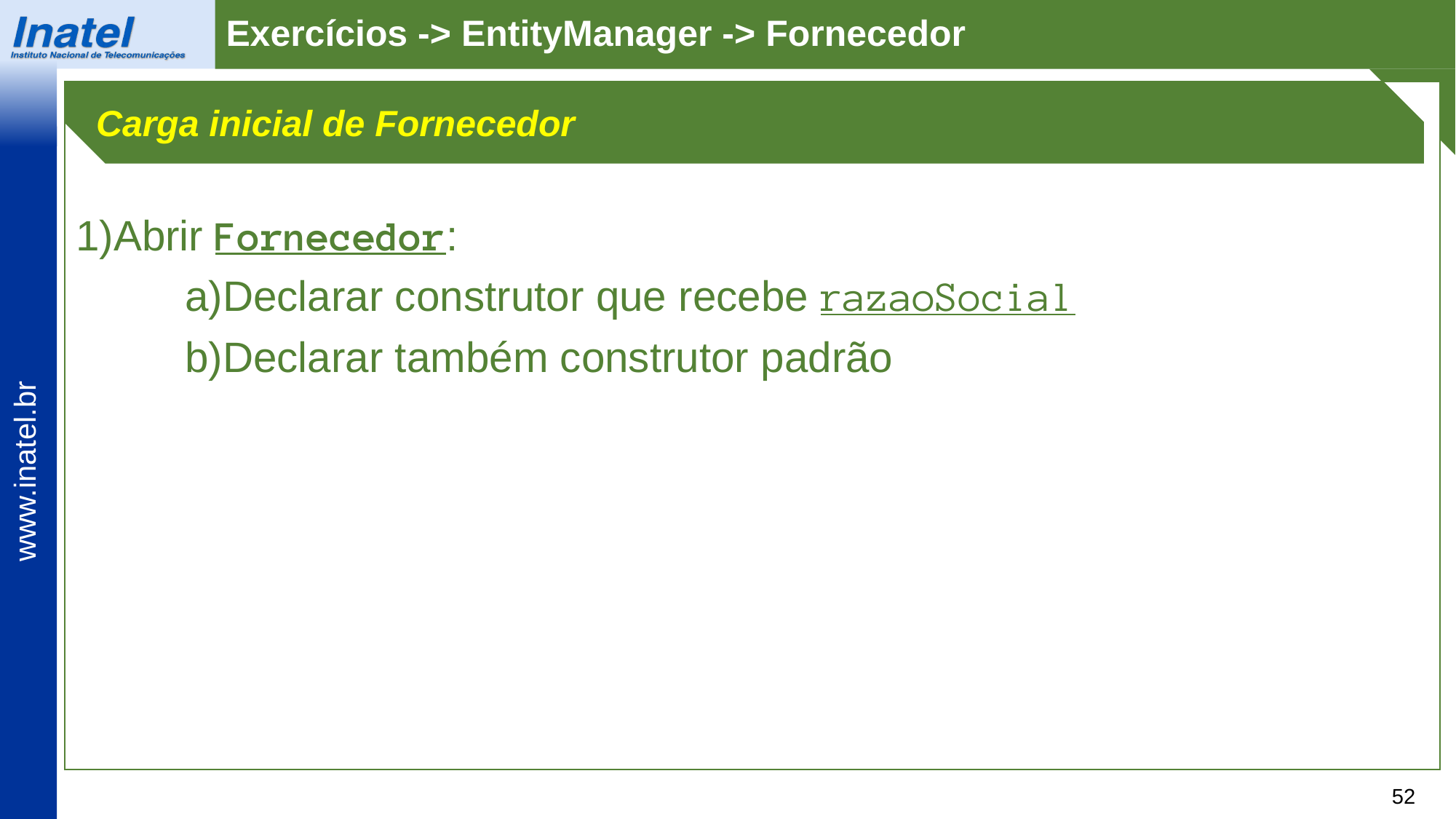

Exercícios -> EntityManager -> Fornecedor

1)Abrir Fornecedor:
	a)Declarar construtor que recebe razaoSocial
	b)Declarar também construtor padrão

Carga inicial de Fornecedor